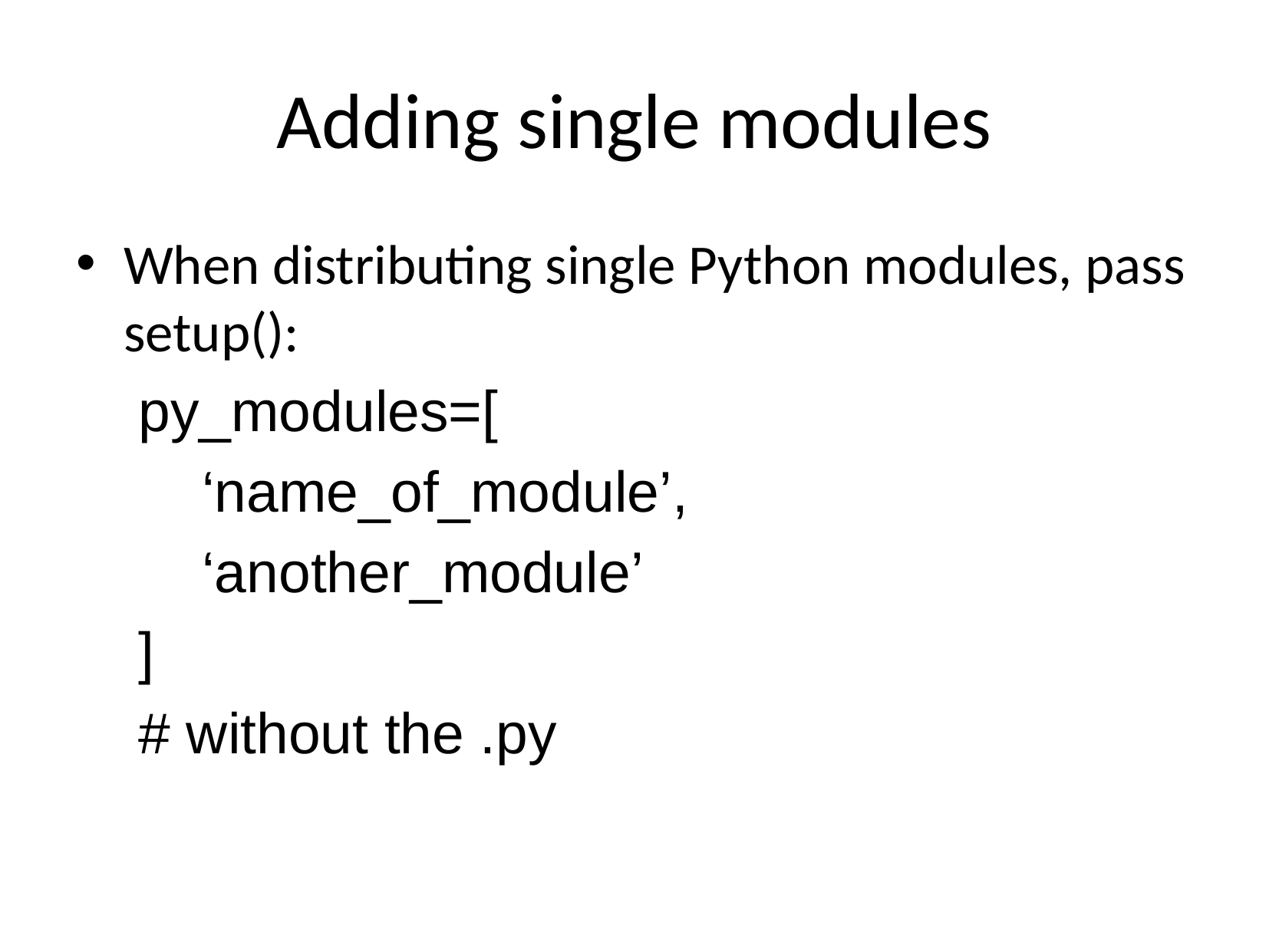

# Adding single modules
When distributing single Python modules, pass setup():
py_modules=[
    ‘name_of_module’,
    ‘another_module’
]
# without the .py